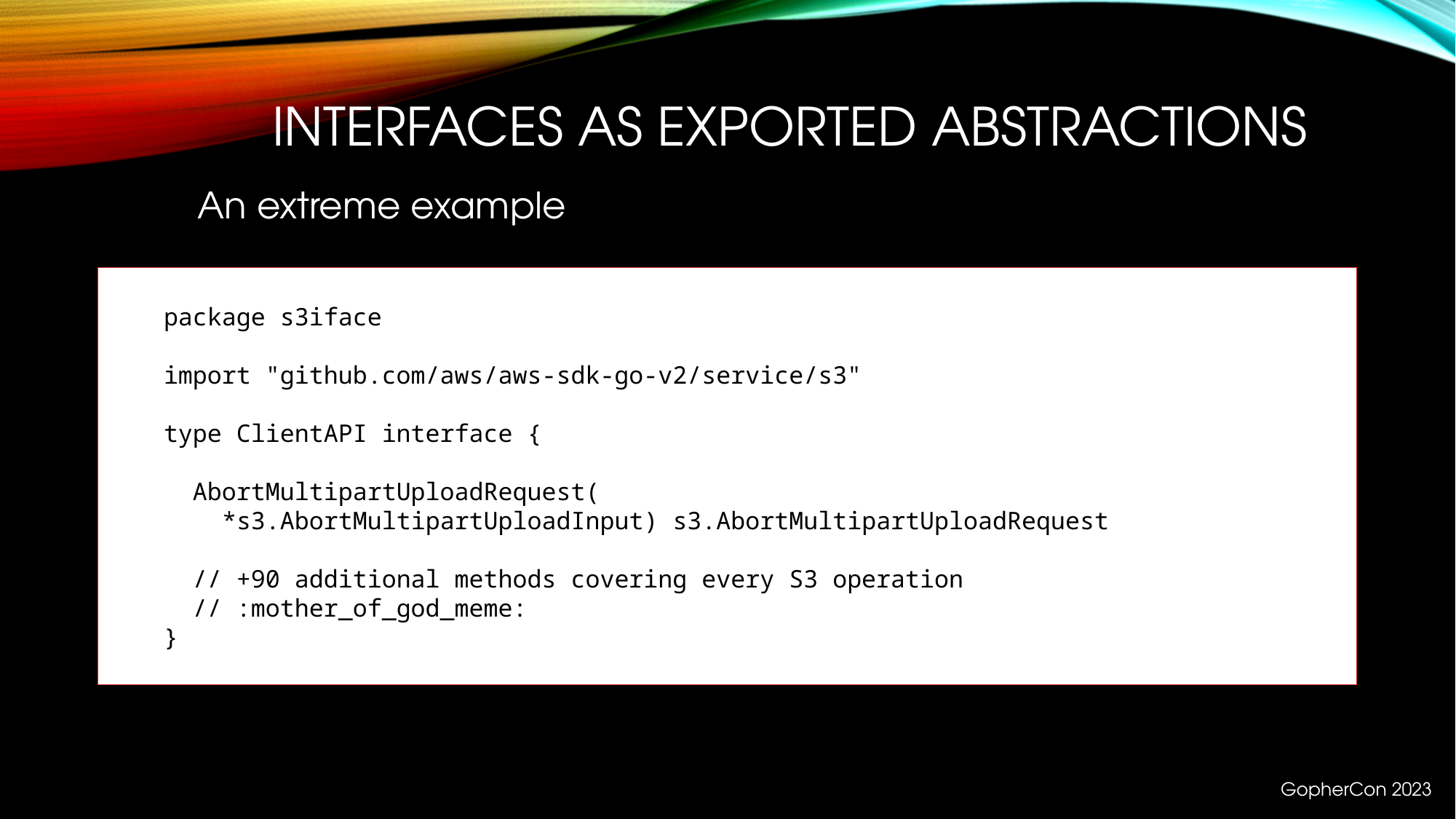

# Interfaces as exported abstractions
An extreme example

package s3iface

import "github.com/aws/aws-sdk-go-v2/service/s3"

type ClientAPI interface {

  AbortMultipartUploadRequest(
    *s3.AbortMultipartUploadInput) s3.AbortMultipartUploadRequest

  // +90 additional methods covering every S3 operation
  // :mother_of_god_meme:
}

GopherCon 2023